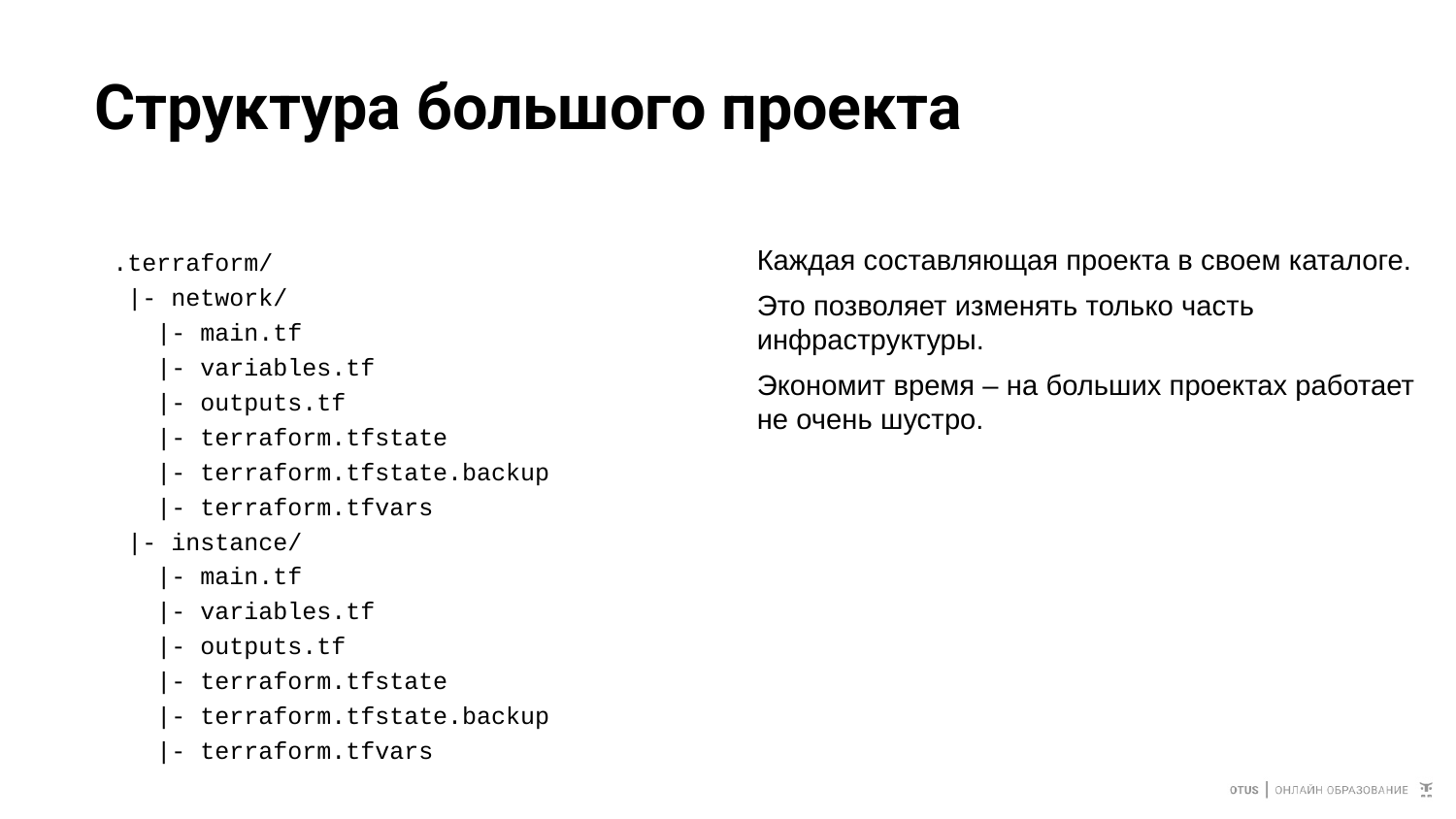

# Структура большого проекта
.terraform/
 |- network/
   |- main.tf
   |- variables.tf
   |- outputs.tf
   |- terraform.tfstate
   |- terraform.tfstate.backup
   |- terraform.tfvars
 |- instance/
   |- main.tf
   |- variables.tf
   |- outputs.tf
   |- terraform.tfstate
   |- terraform.tfstate.backup
   |- terraform.tfvars
Каждая составляющая проекта в своем каталоге.
Это позволяет изменять только часть инфраструктуры.
Экономит время – на больших проектах работает не очень шустро.